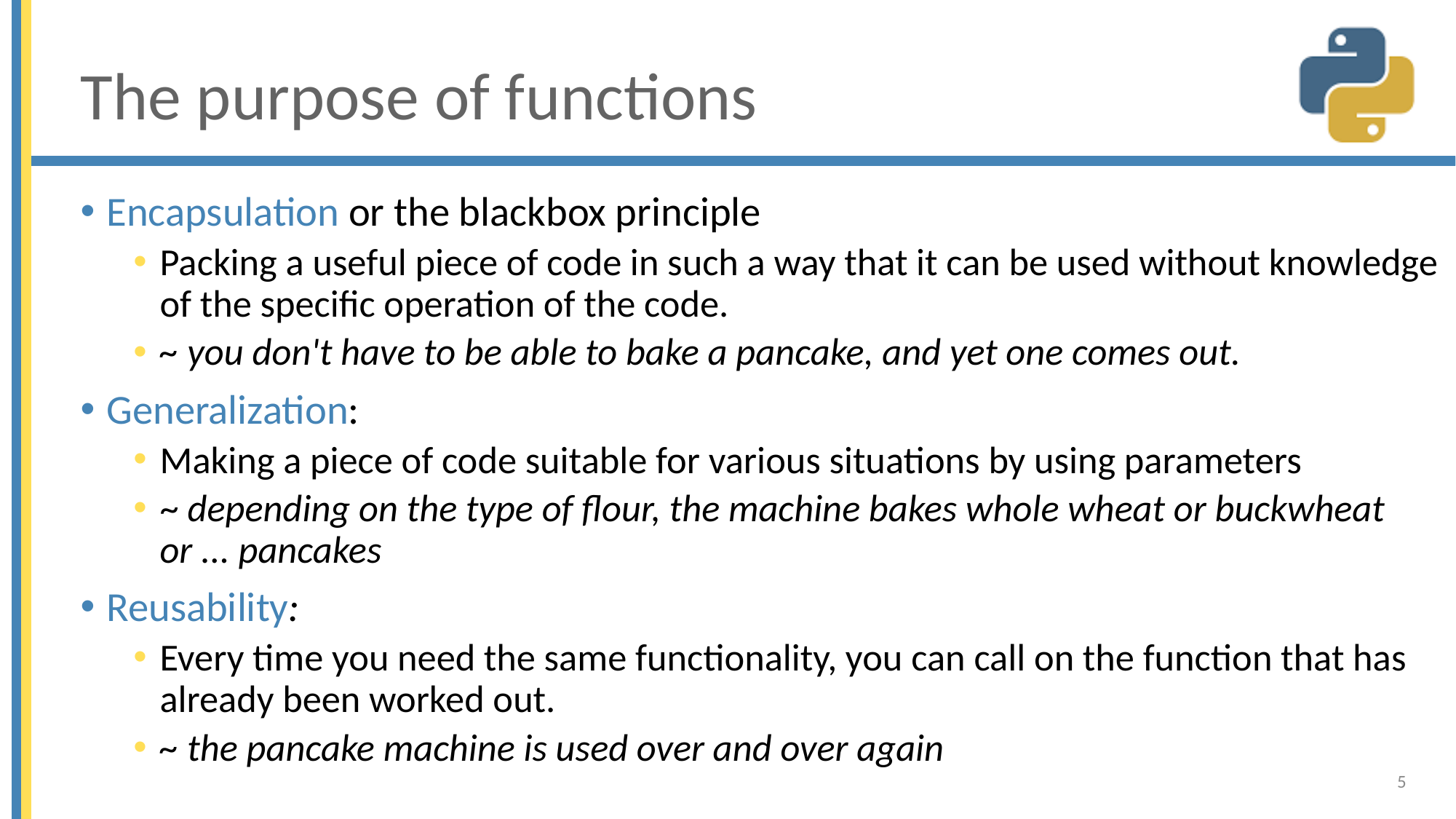

# The purpose of functions
Encapsulation or the blackbox principle
Packing a useful piece of code in such a way that it can be used without knowledge of the specific operation of the code.
~ you don't have to be able to bake a pancake, and yet one comes out.
Generalization:
Making a piece of code suitable for various situations by using parameters
~ depending on the type of flour, the machine bakes whole wheat or buckwheat or ... pancakes
Reusability:
Every time you need the same functionality, you can call on the function that has already been worked out.
~ the pancake machine is used over and over again

5